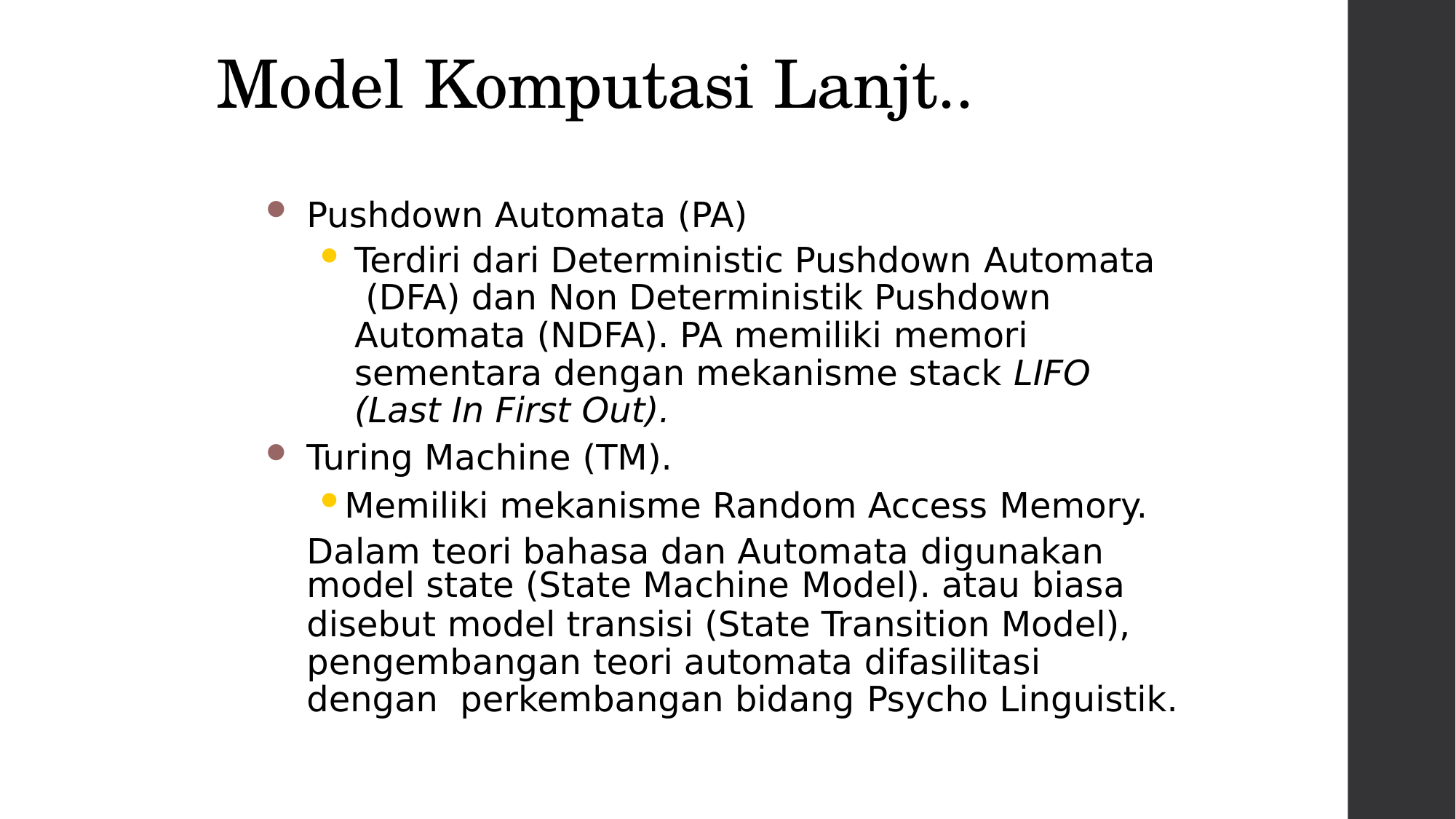

# Model Komputasi Lanjt..
Pushdown Automata (PA)
Terdiri dari Deterministic Pushdown Automata  (DFA) dan Non Deterministik Pushdown  Automata (NDFA). PA memiliki memori  sementara dengan mekanisme stack LIFO  (Last In First Out).
Turing Machine (TM).
Memiliki mekanisme Random Access Memory.  Dalam teori bahasa dan Automata digunakan
model state (State Machine Model). atau biasa
disebut model transisi (State Transition Model),  pengembangan teori automata difasilitasi dengan  perkembangan bidang Psycho Linguistik.